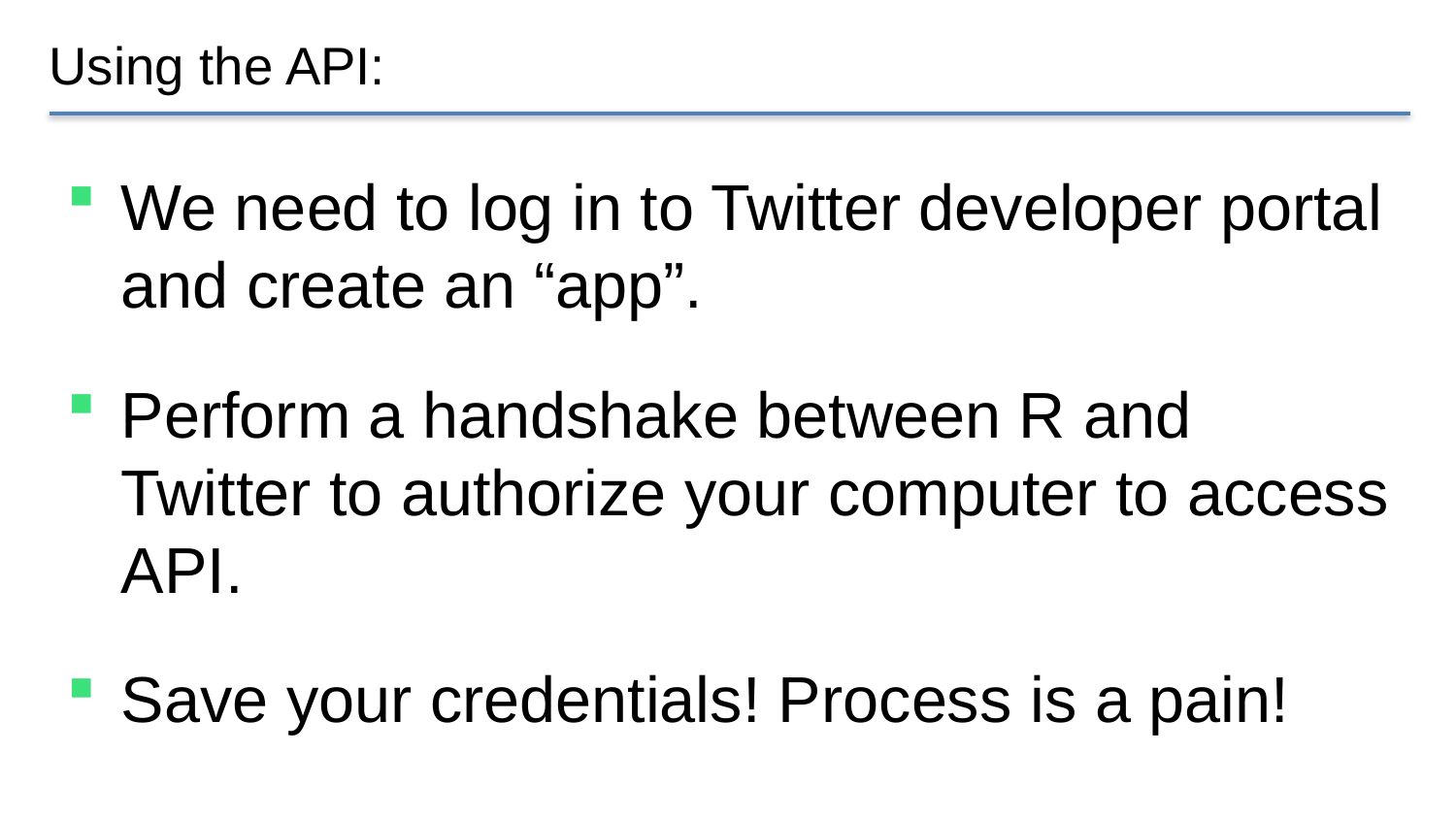

# Using the API:
We need to log in to Twitter developer portal and create an “app”.
Perform a handshake between R and Twitter to authorize your computer to access API.
Save your credentials! Process is a pain!